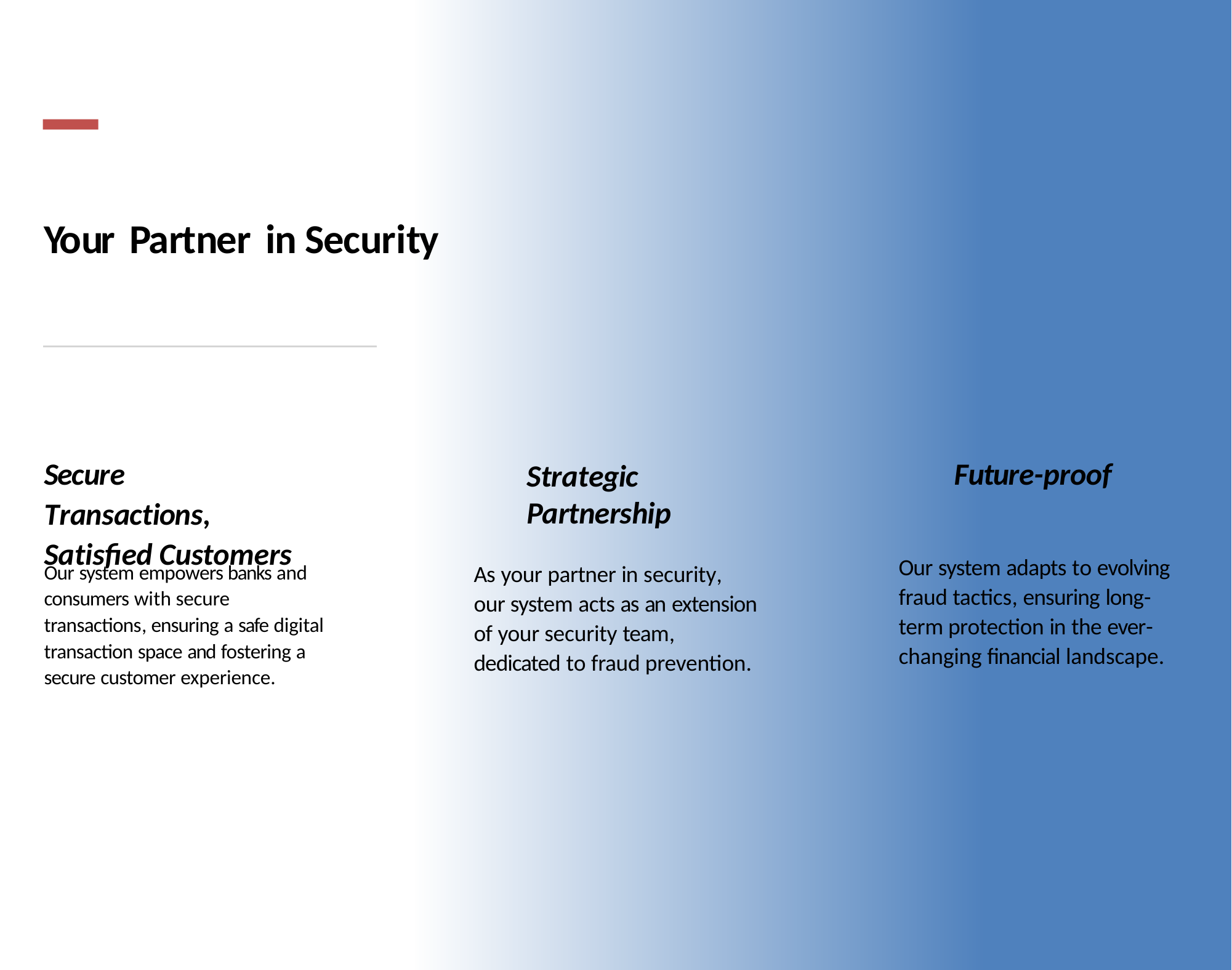

# Your  Partner  in Security

Secure Transactions, Satisfied Customers
Future-proof
Strategic Partnership
Our system adapts to evolving fraud tactics, ensuring long-term protection in the ever-changing financial landscape.
As your partner in security, our system acts as an extension of your security team, dedicated to fraud prevention.
Our system empowers banks and consumers with secure transactions, ensuring a safe digital transaction space and fostering a secure customer experience.